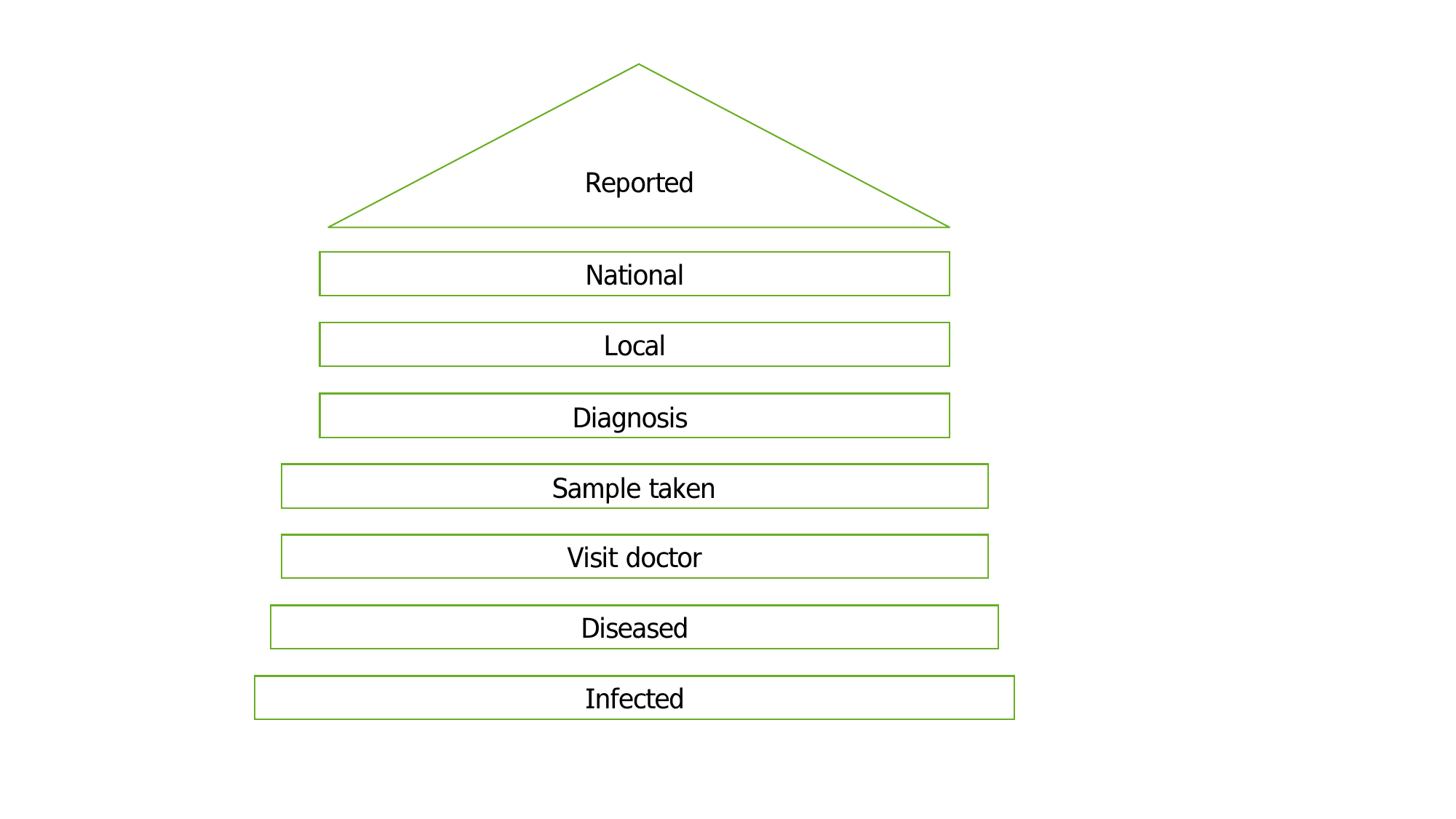

Reported
National
Local

Diagnosis

Sample taken
Visit doctor
Diseased
Infected